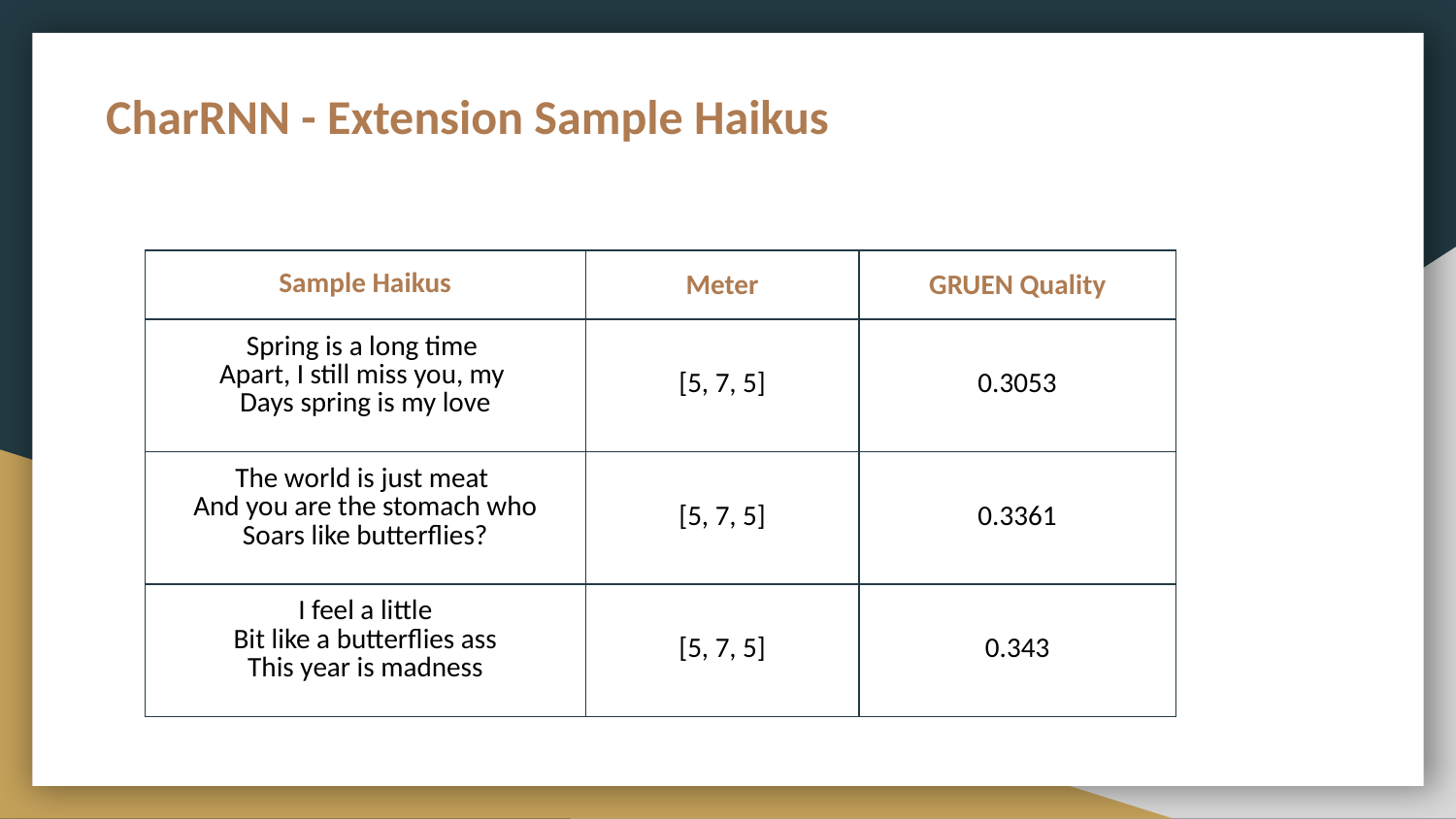

CharRNN - Extension Sample Haikus

| Sample Haikus | Meter | GRUEN Quality |
| --- | --- | --- |
| Spring is a long time Apart, I still miss you, my Days spring is my love | [5, 7, 5] | 0.3053 |
| The world is just meat And you are the stomach who Soars like butterflies? | [5, 7, 5] | 0.3361 |
| I feel a little Bit like a butterflies ass This year is madness | [5, 7, 5] | 0.343 |